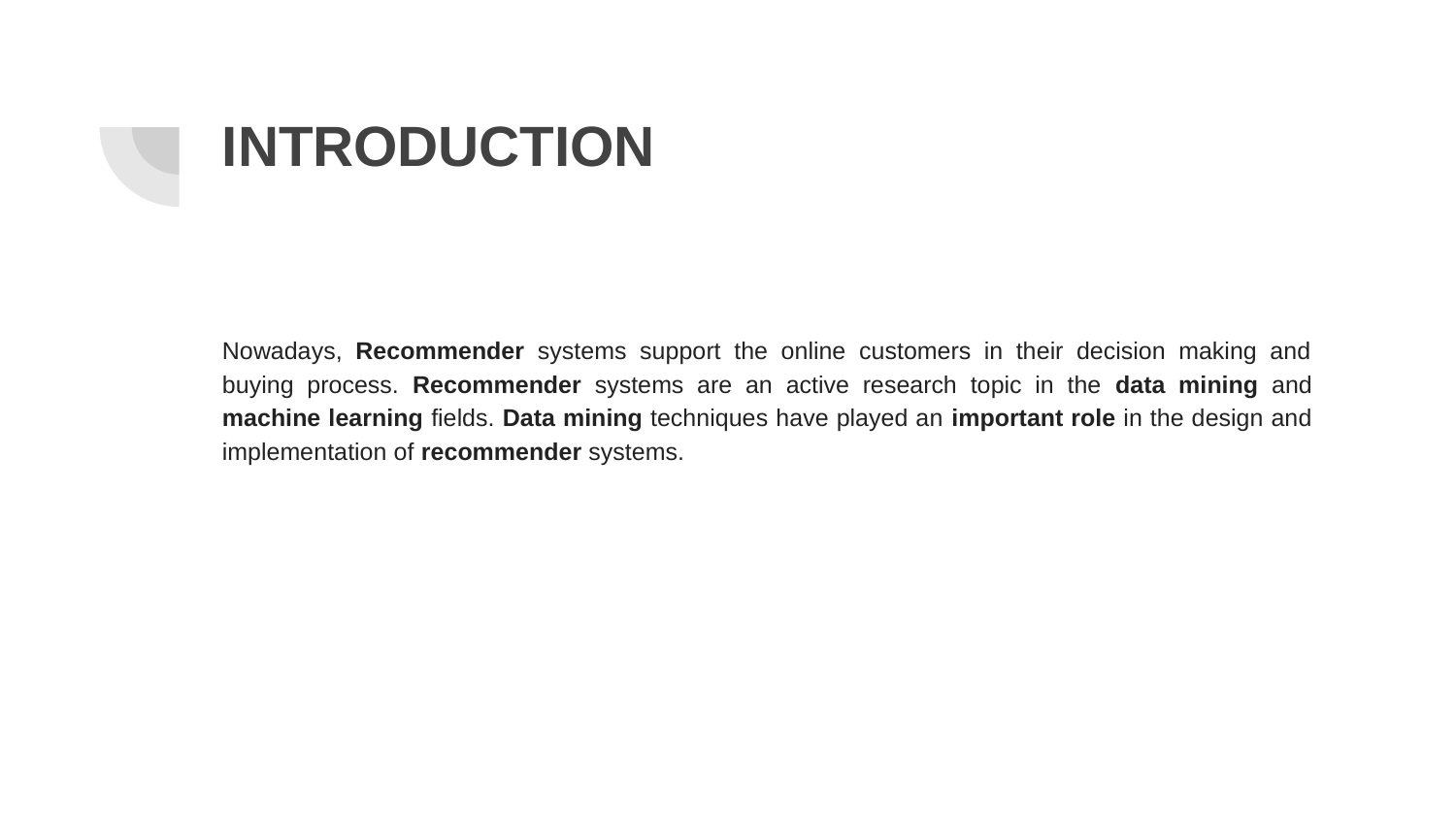

# INTRODUCTION
Nowadays, Recommender systems support the online customers in their decision making and buying process. Recommender systems are an active research topic in the data mining and machine learning fields. Data mining techniques have played an important role in the design and implementation of recommender systems.